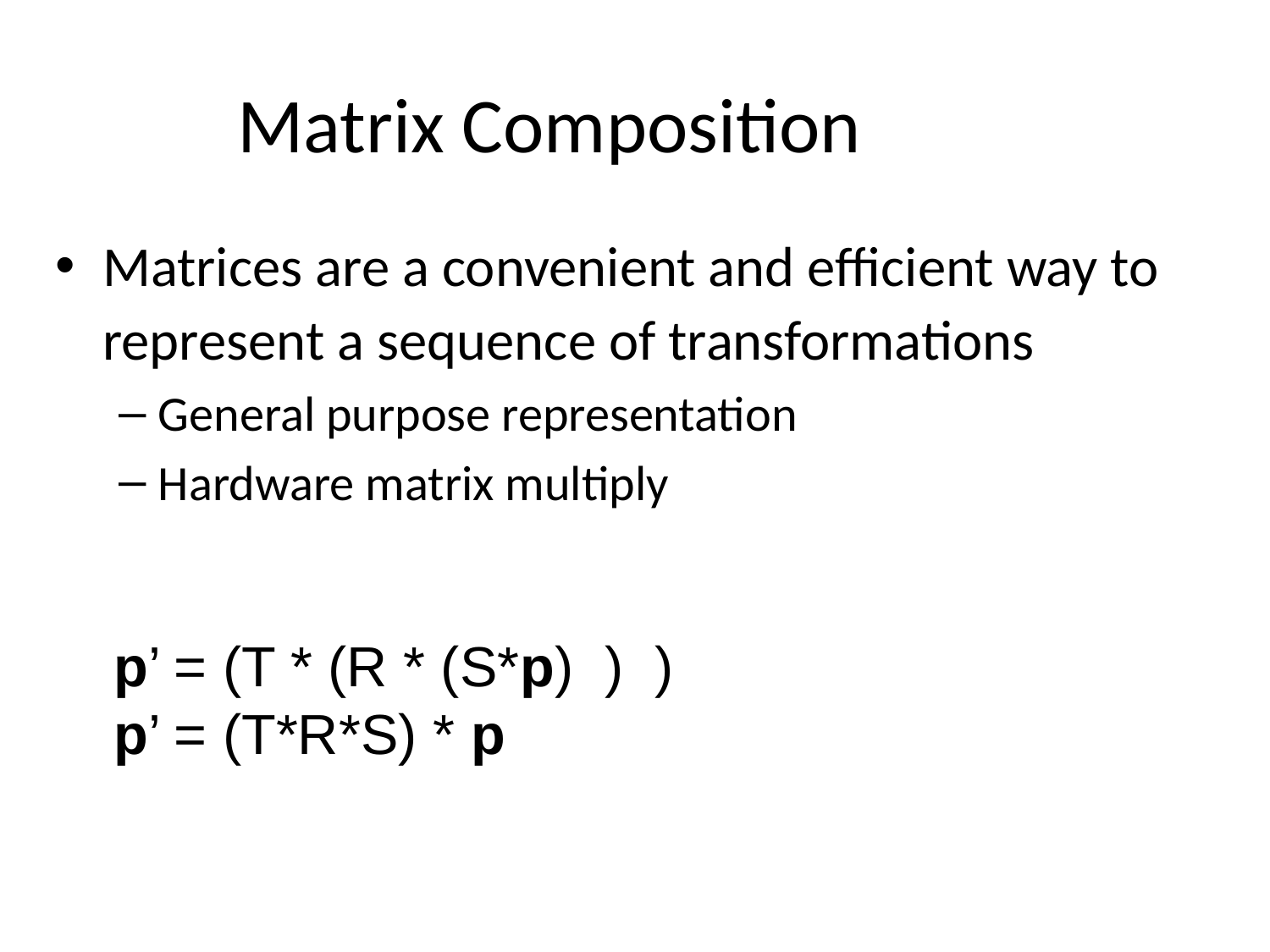

# Matrix Composition
Matrices are a convenient and efficient way to represent a sequence of transformations
General purpose representation
Hardware matrix multiply

p’ = (T * (R * (S*p)  )  )
p’ = (T*R*S) * p